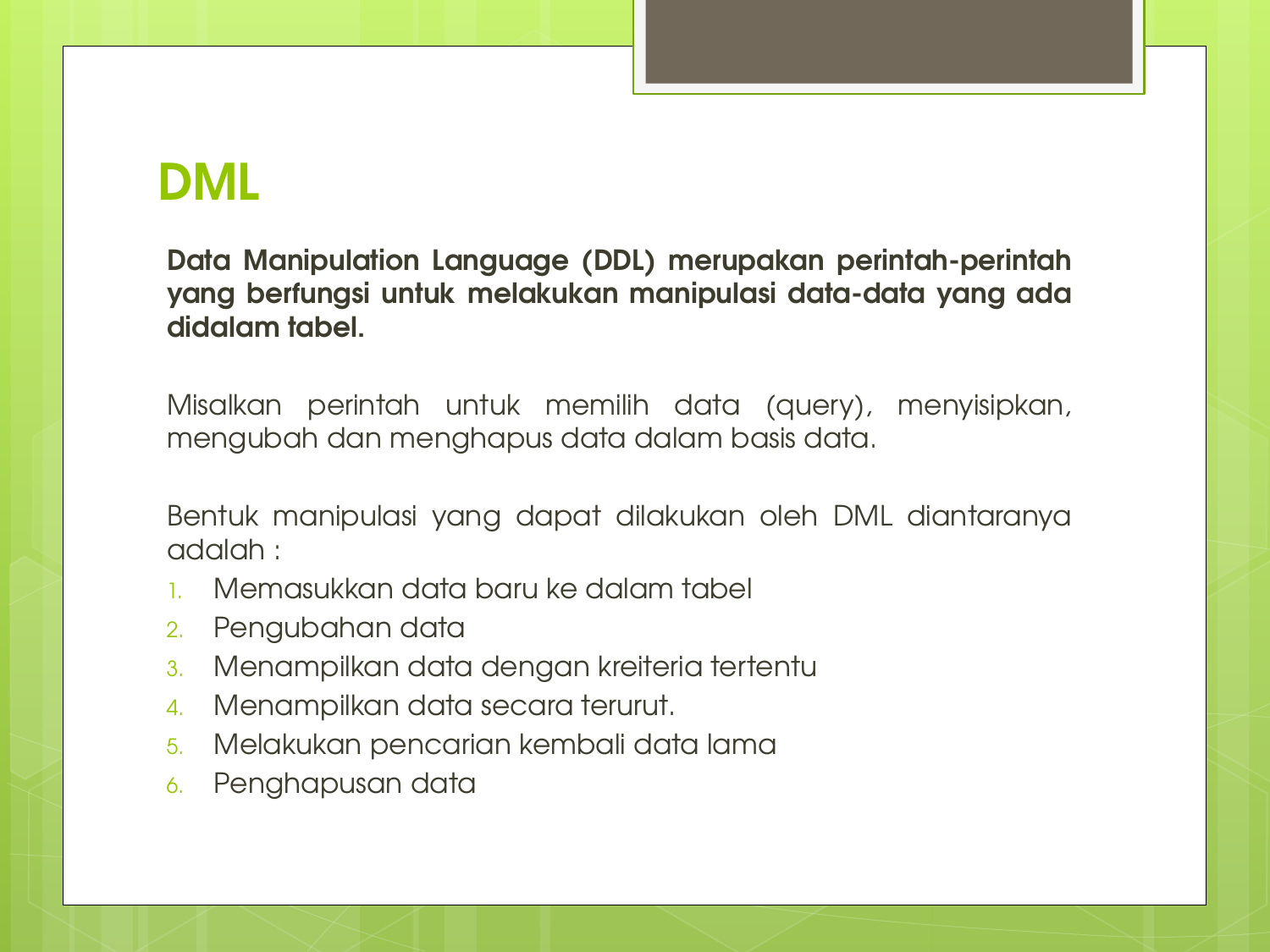

# DML
Data Manipulation Language (DDL) merupakan perintah-perintah yang berfungsi untuk melakukan manipulasi data-data yang ada didalam tabel.

Misalkan perintah untuk memilih data (query), menyisipkan, mengubah dan menghapus data dalam basis data.

Bentuk manipulasi yang dapat dilakukan oleh DML diantaranya adalah :
Memasukkan data baru ke dalam tabel
Pengubahan data
Menampilkan data dengan kreiteria tertentu
Menampilkan data secara terurut.
Melakukan pencarian kembali data lama
Penghapusan data